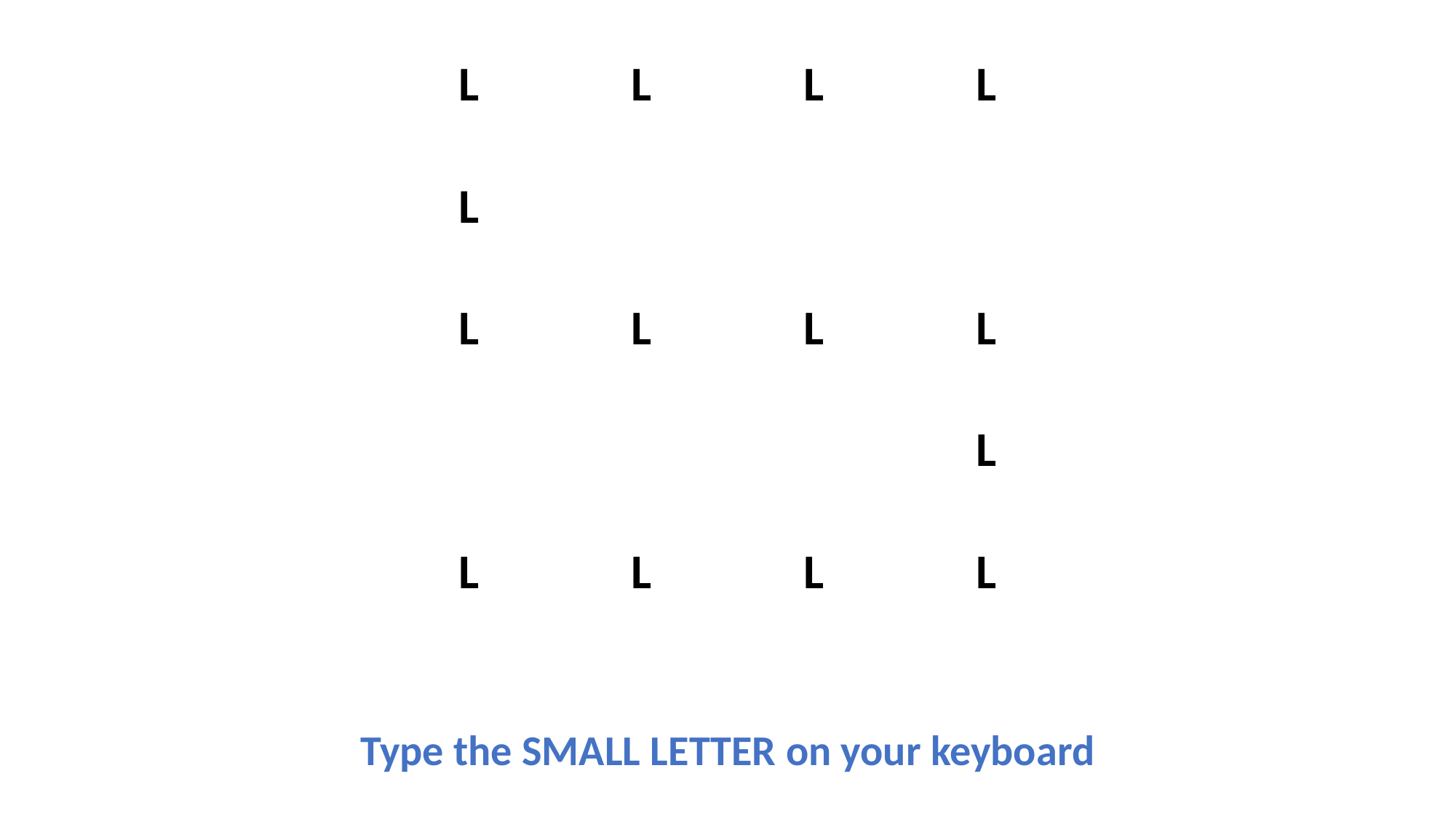

| L | L | L | L |
| --- | --- | --- | --- |
| L |  |  |  |
| L | L | L | L |
|  |  |  | L |
| L | L | L | L |
Type the SMALL LETTER on your keyboard